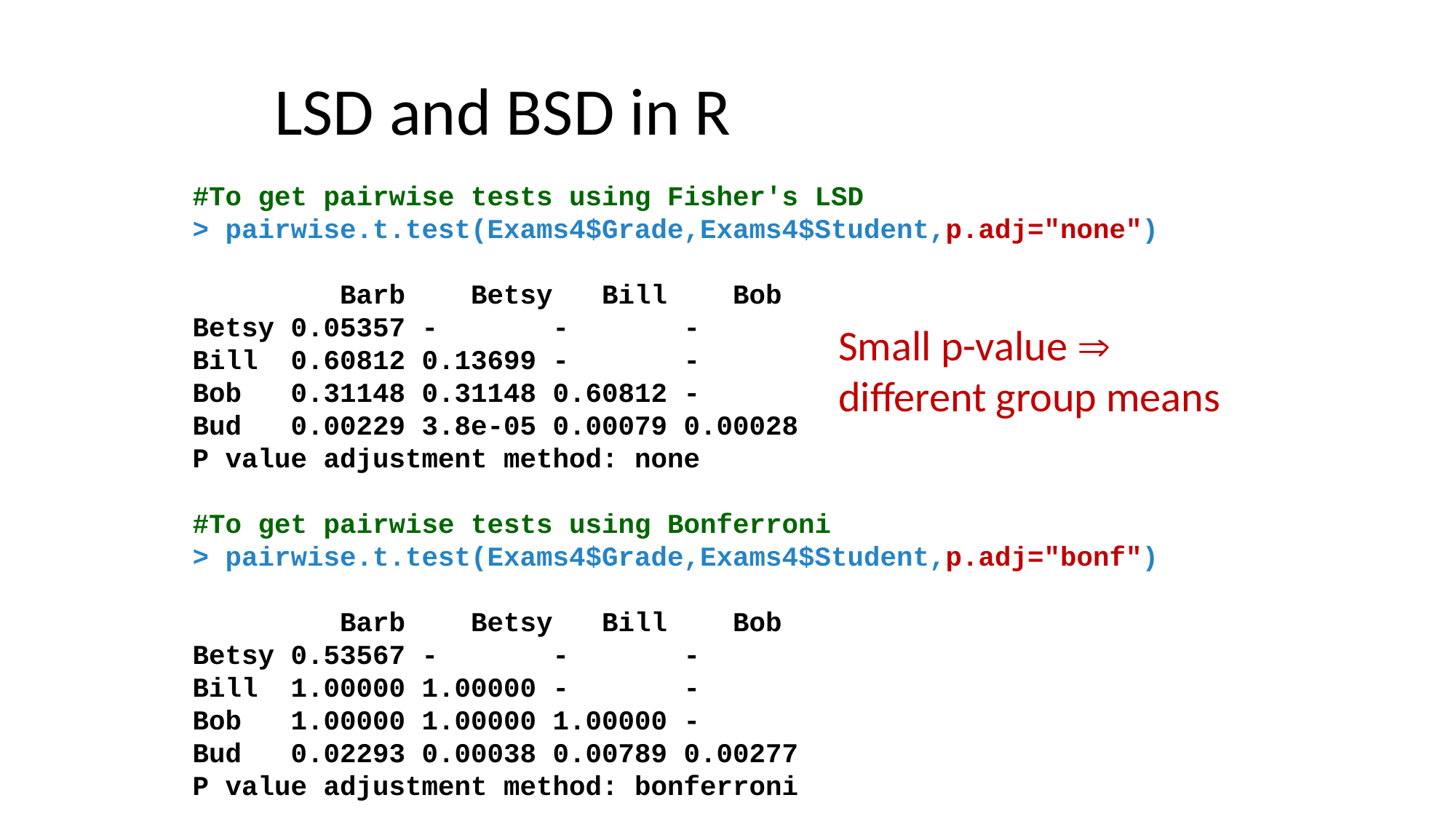

# LSD and BSD in R
#To get pairwise tests using Fisher's LSD
> pairwise.t.test(Exams4$Grade,Exams4$Student,p.adj="none")

         Barb    Betsy   Bill    Bob
Betsy 0.05357 -       -       -
Bill  0.60812 0.13699 -       -
Bob   0.31148 0.31148 0.60812 -
Bud   0.00229 3.8e-05 0.00079 0.00028
P value adjustment method: none

#To get pairwise tests using Bonferroni
> pairwise.t.test(Exams4$Grade,Exams4$Student,p.adj="bonf")

         Barb    Betsy   Bill    Bob
Betsy 0.53567 -       -       -
Bill  1.00000 1.00000 -       -
Bob   1.00000 1.00000 1.00000 -
Bud   0.02293 0.00038 0.00789 0.00277
P value adjustment method: bonferroni
Small p-value ⇒ different group means